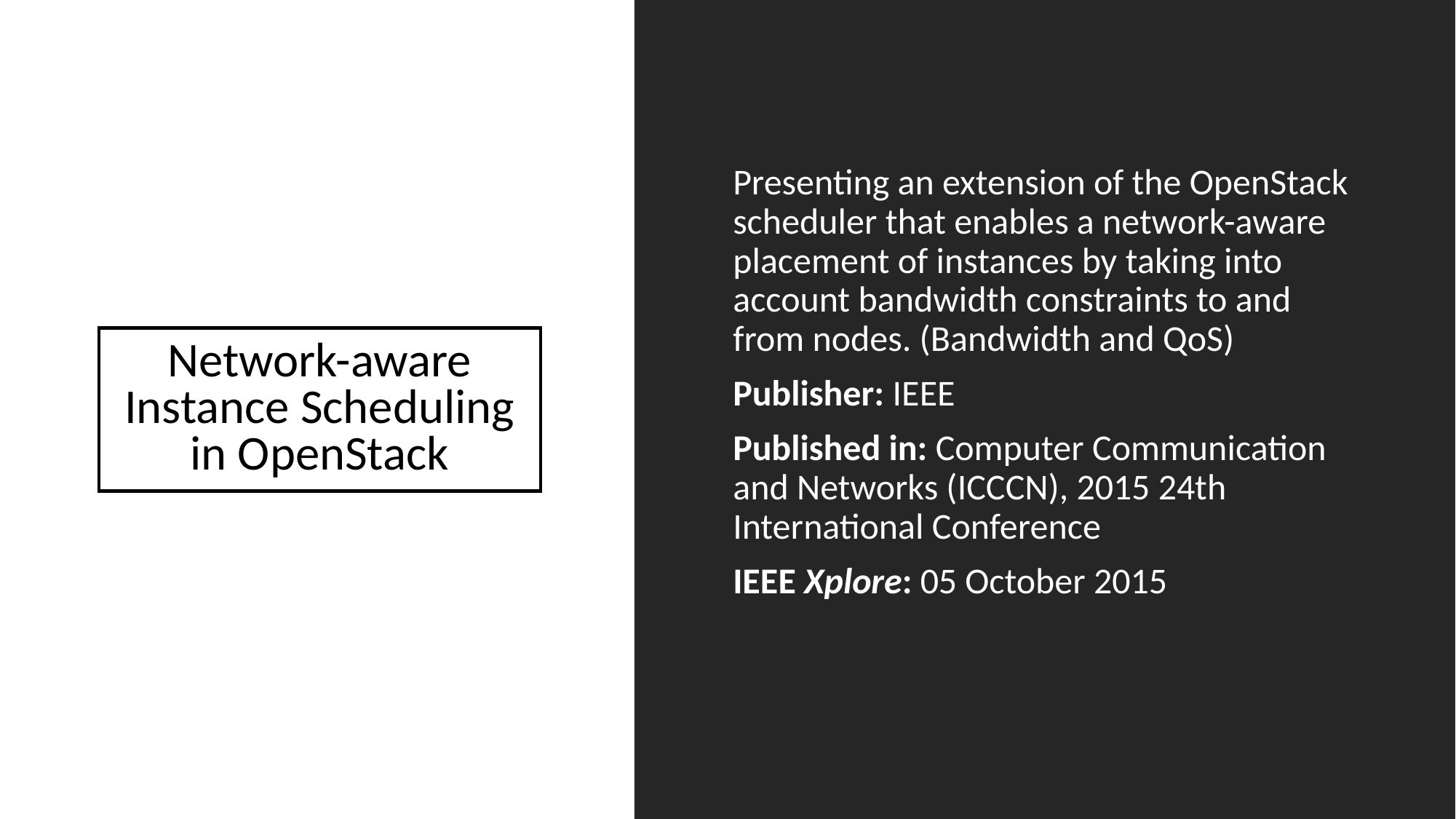

Presenting an extension of the OpenStack scheduler that enables a network-aware placement of instances by taking into account bandwidth constraints to and from nodes. (Bandwidth and QoS)
Publisher: IEEE
Published in: Computer Communication and Networks (ICCCN), 2015 24th International Conference
IEEE Xplore: 05 October 2015

# Network-aware Instance Scheduling in OpenStack